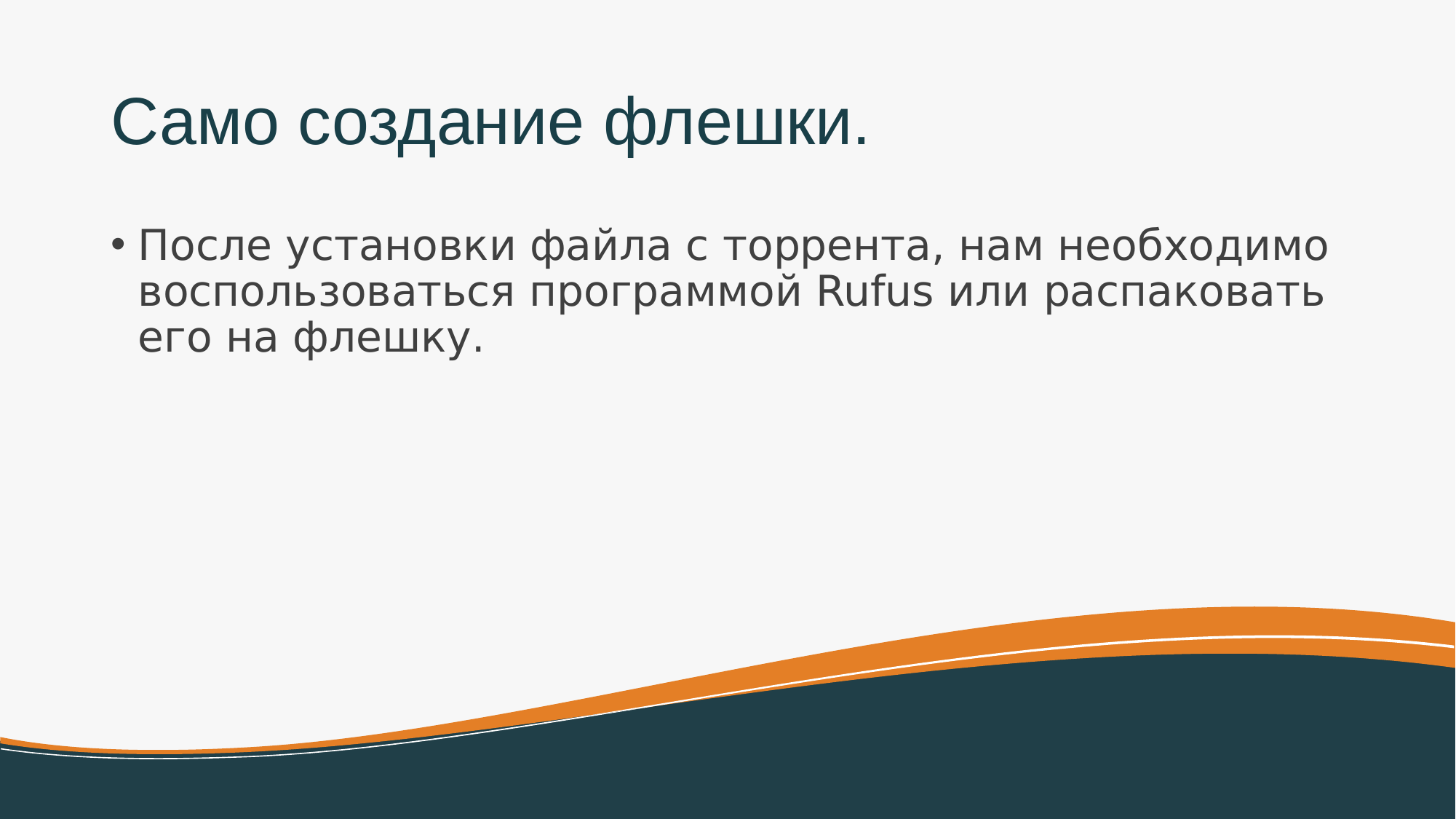

# Само создание флешки.
После установки файла с торрента, нам необходимо воспользоваться программой Rufus или распаковать его на флешку.